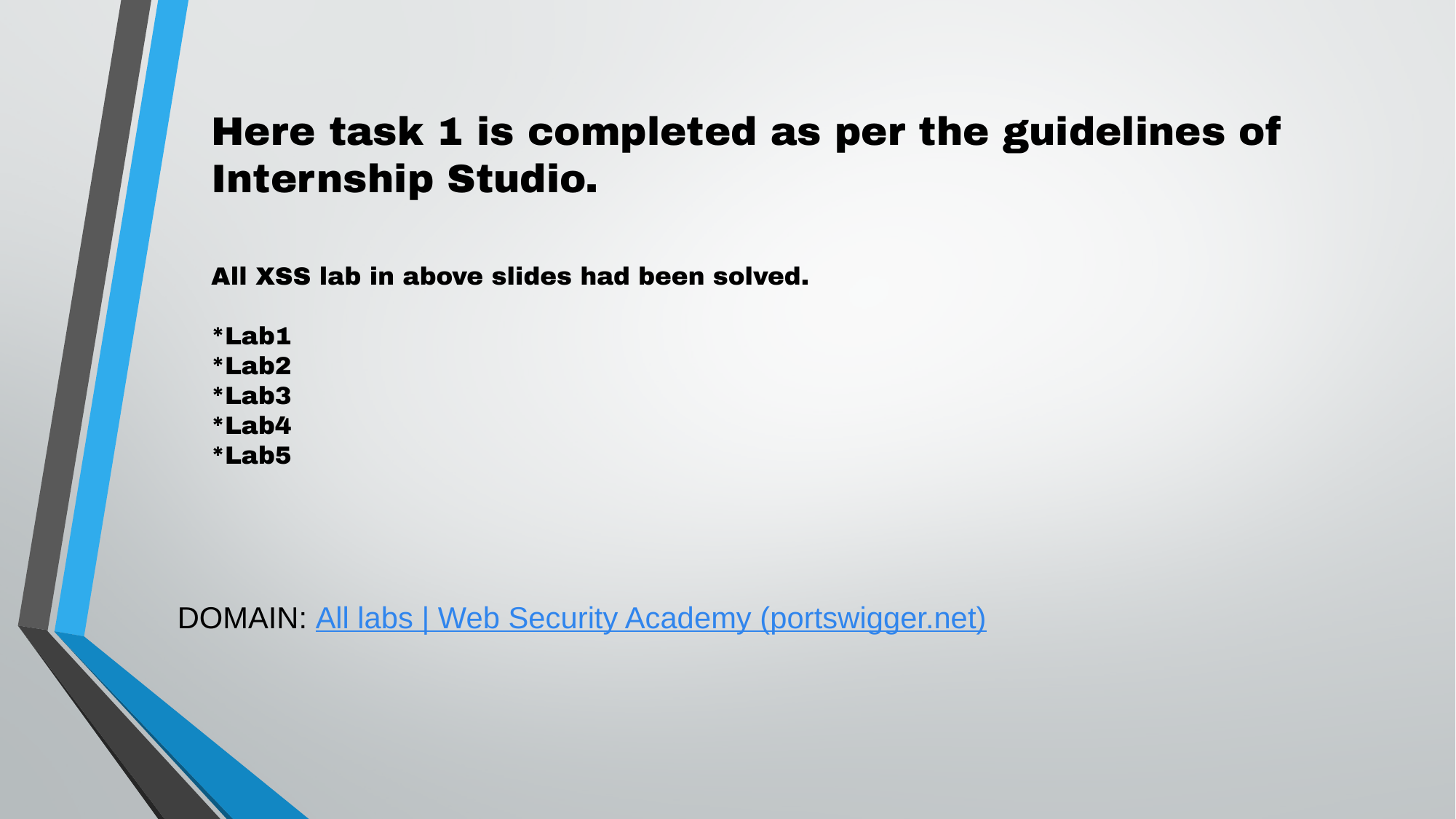

# Here task 1 is completed as per the guidelines of Internship Studio. All XSS lab in above slides had been solved. *Lab1 *Lab2 *Lab3 *Lab4 *Lab5
DOMAIN: All labs | Web Security Academy (portswigger.net)